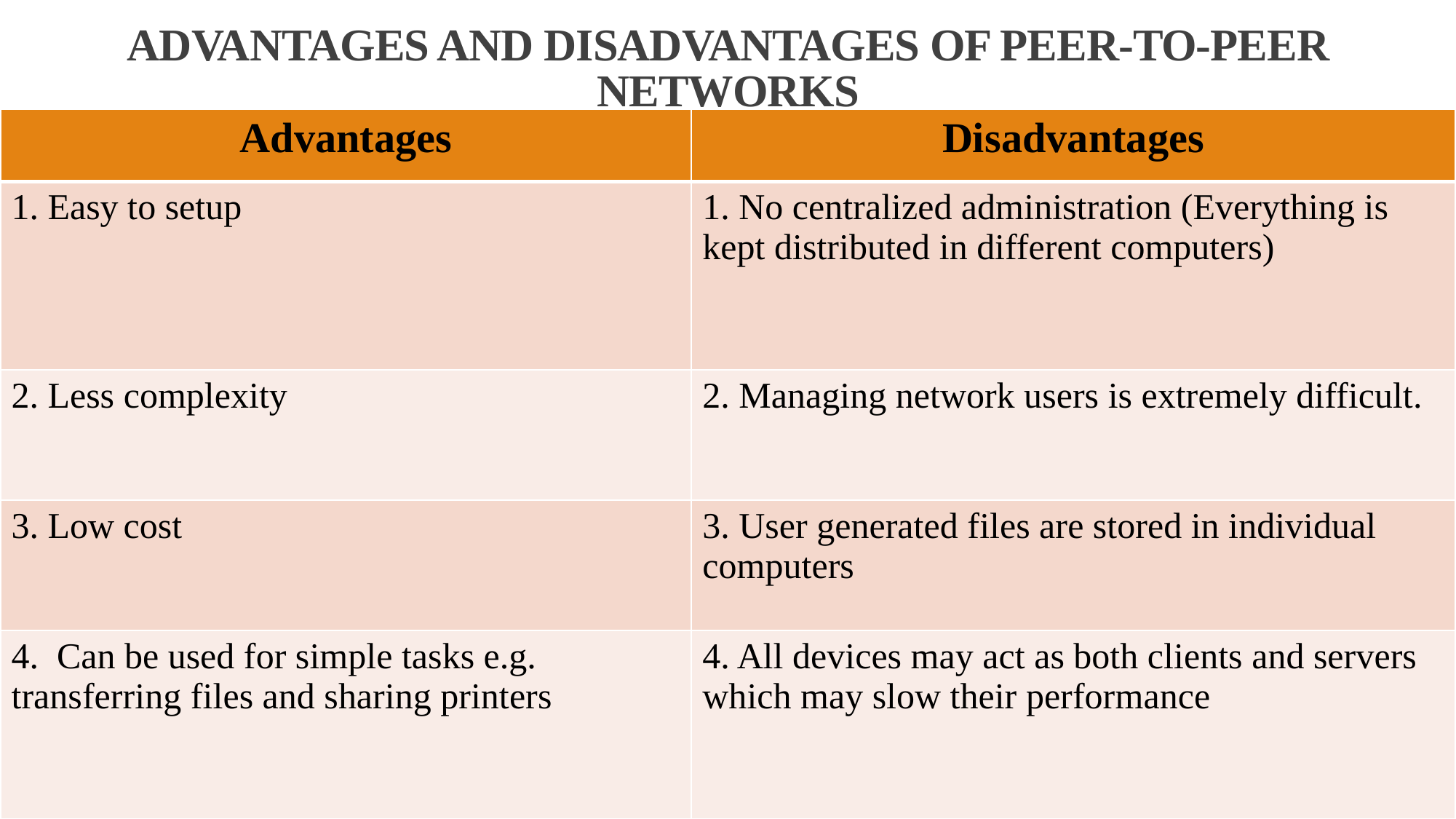

ADVANTAGES AND DISADVANTAGES OF PEER-TO-PEER NETWORKS
| Advantages | Disadvantages |
| --- | --- |
| 1. Easy to setup | 1. No centralized administration (Everything is kept distributed in different computers) |
| 2. Less complexity | 2. Managing network users is extremely difficult. |
| 3. Low cost | 3. User generated files are stored in individual computers |
| 4. Can be used for simple tasks e.g. transferring files and sharing printers | 4. All devices may act as both clients and servers which may slow their performance |